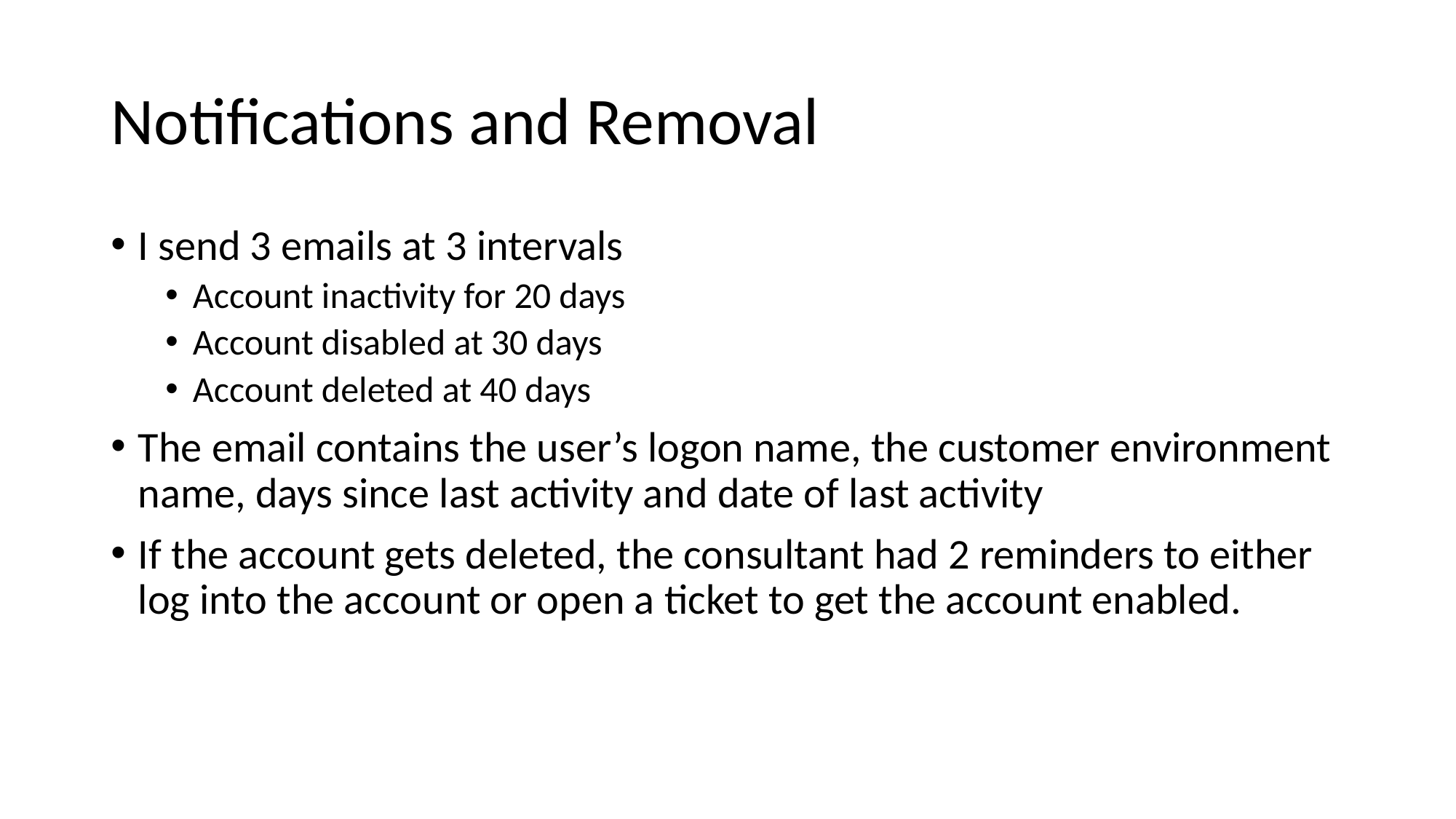

# Notifications and Removal
I send 3 emails at 3 intervals
Account inactivity for 20 days
Account disabled at 30 days
Account deleted at 40 days
The email contains the user’s logon name, the customer environment name, days since last activity and date of last activity
If the account gets deleted, the consultant had 2 reminders to either log into the account or open a ticket to get the account enabled.